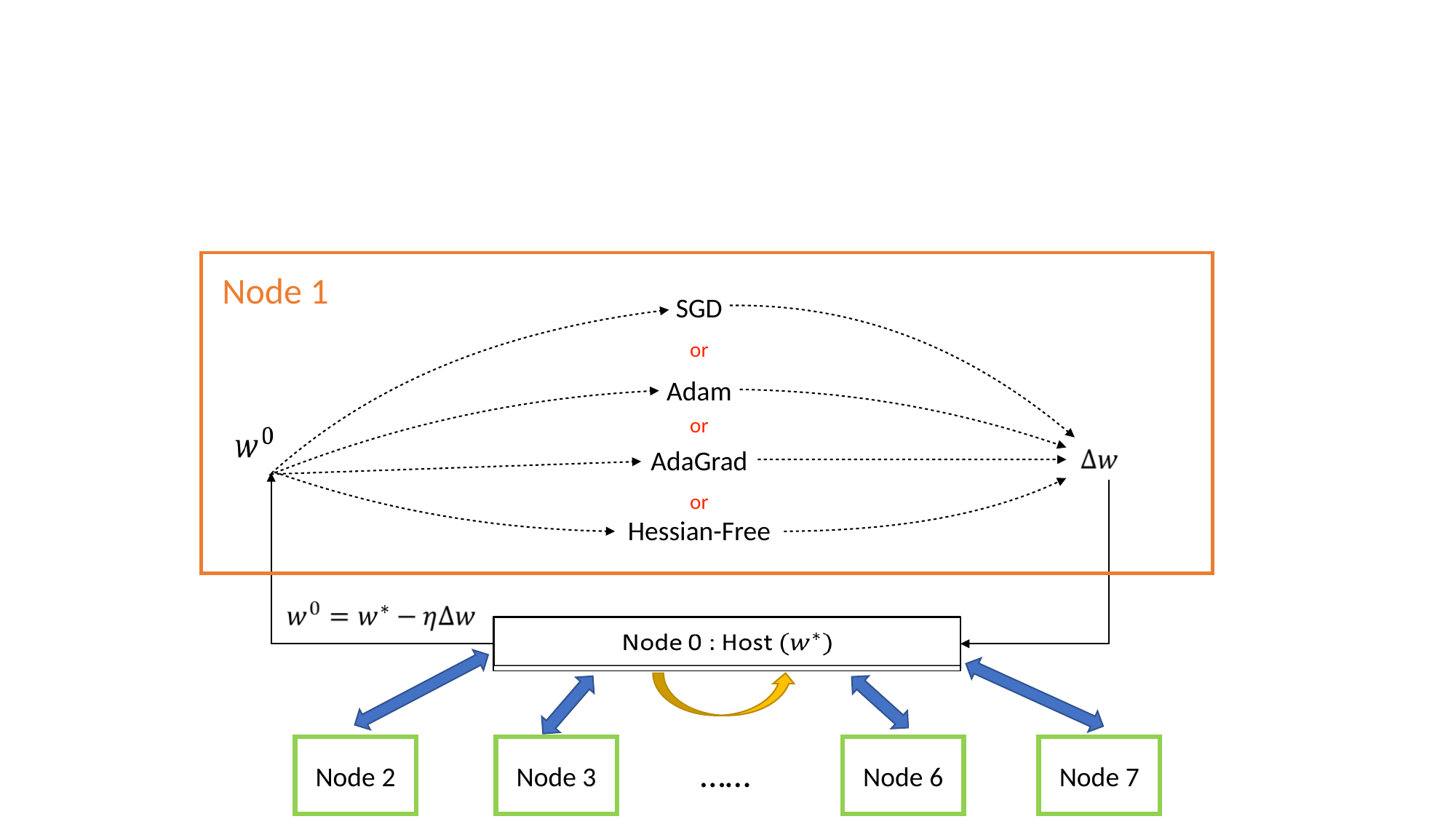

Node 1
SGD

or
Adam

or

AdaGrad

or

Hessian-Free

Node 2

Node 3

Node 6

Node 7
……